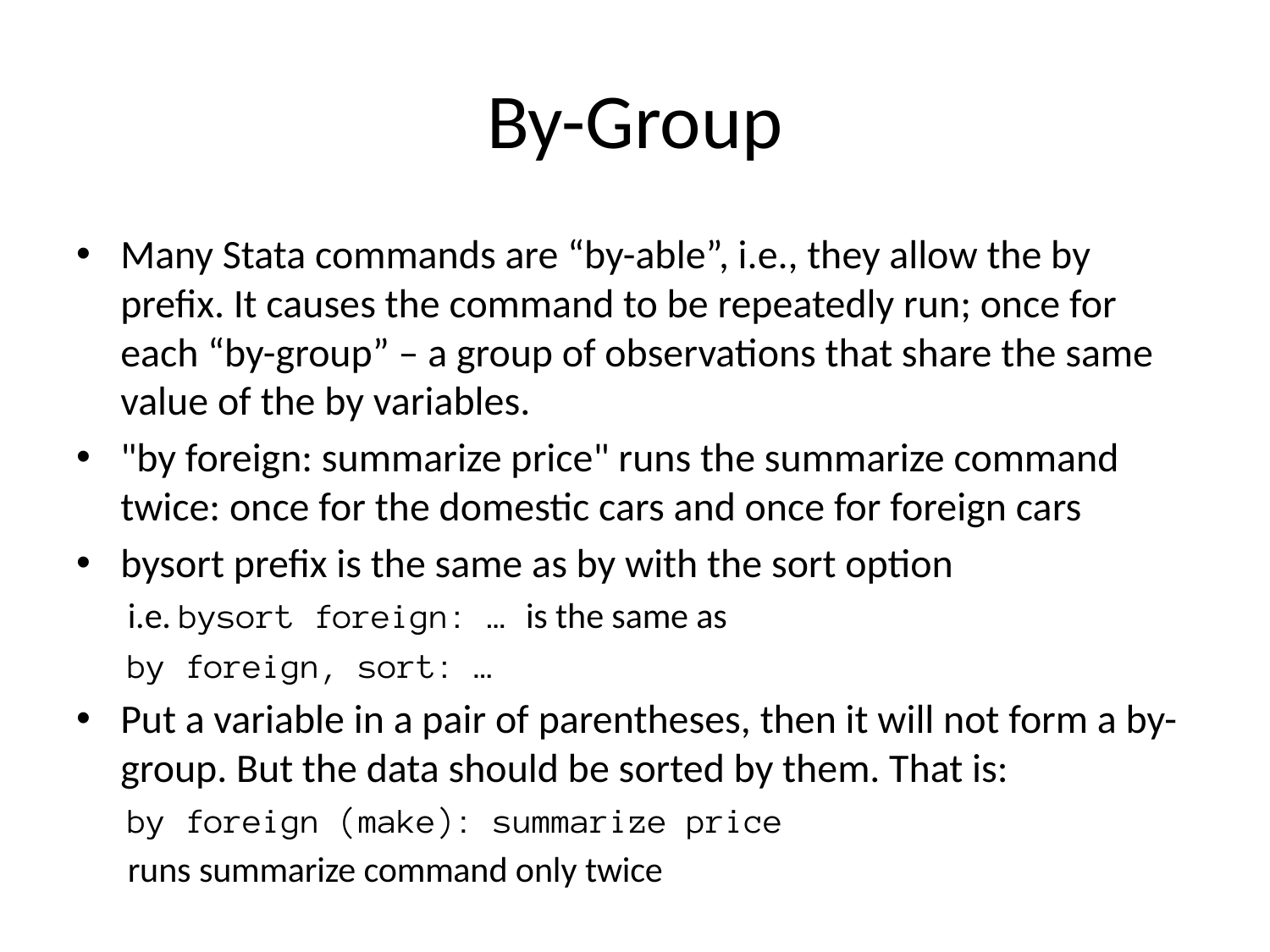

# By-Group
Many Stata commands are “by-able”, i.e., they allow the by prefix. It causes the command to be repeatedly run; once for each “by-group” – a group of observations that share the same value of the by variables.
"by foreign: summarize price" runs the summarize command twice: once for the domestic cars and once for foreign cars
bysort prefix is the same as by with the sort option
i.e. bysort foreign: … is the same as
by foreign, sort: …
Put a variable in a pair of parentheses, then it will not form a by-group. But the data should be sorted by them. That is:
by foreign (make): summarize price
runs summarize command only twice